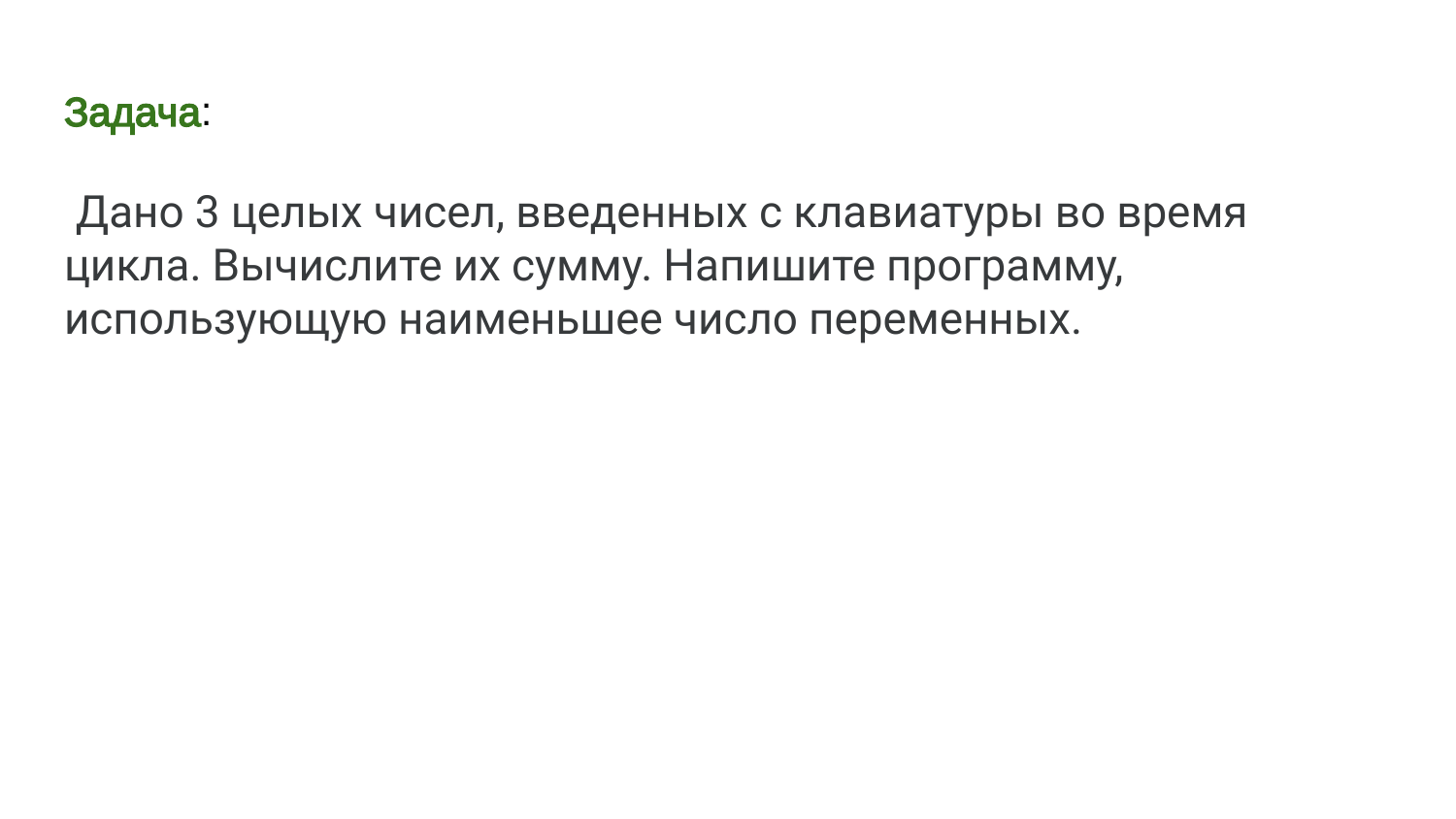

# Задача:

 Дано 3 целых чисел, введенных с клавиатуры во время цикла. Вычислите их сумму. Напишите программу, использующую наименьшее число переменных.